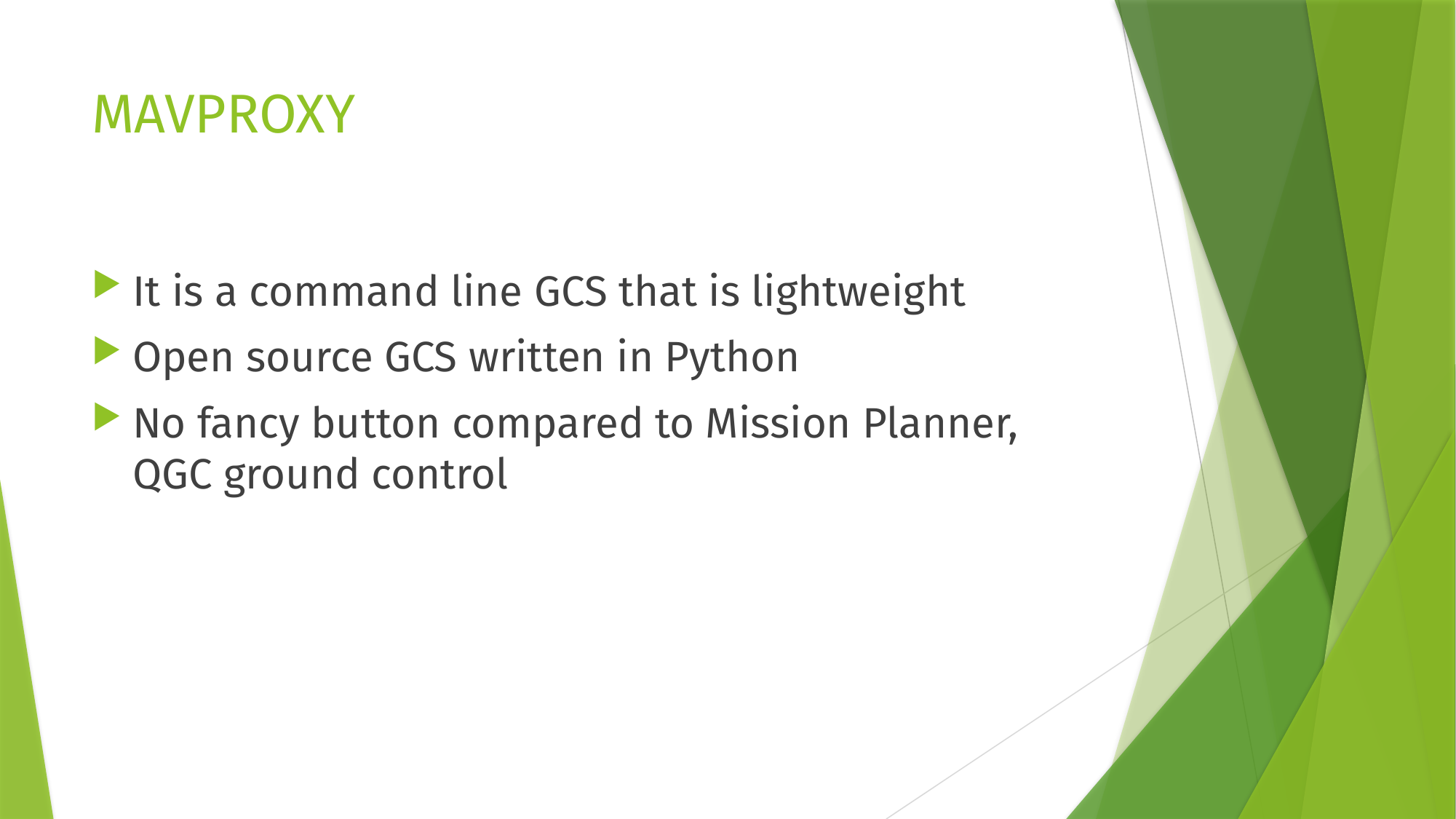

# MAVPROXY
It is a command line GCS that is lightweight
Open source GCS written in Python
No fancy button compared to Mission Planner, QGC ground control